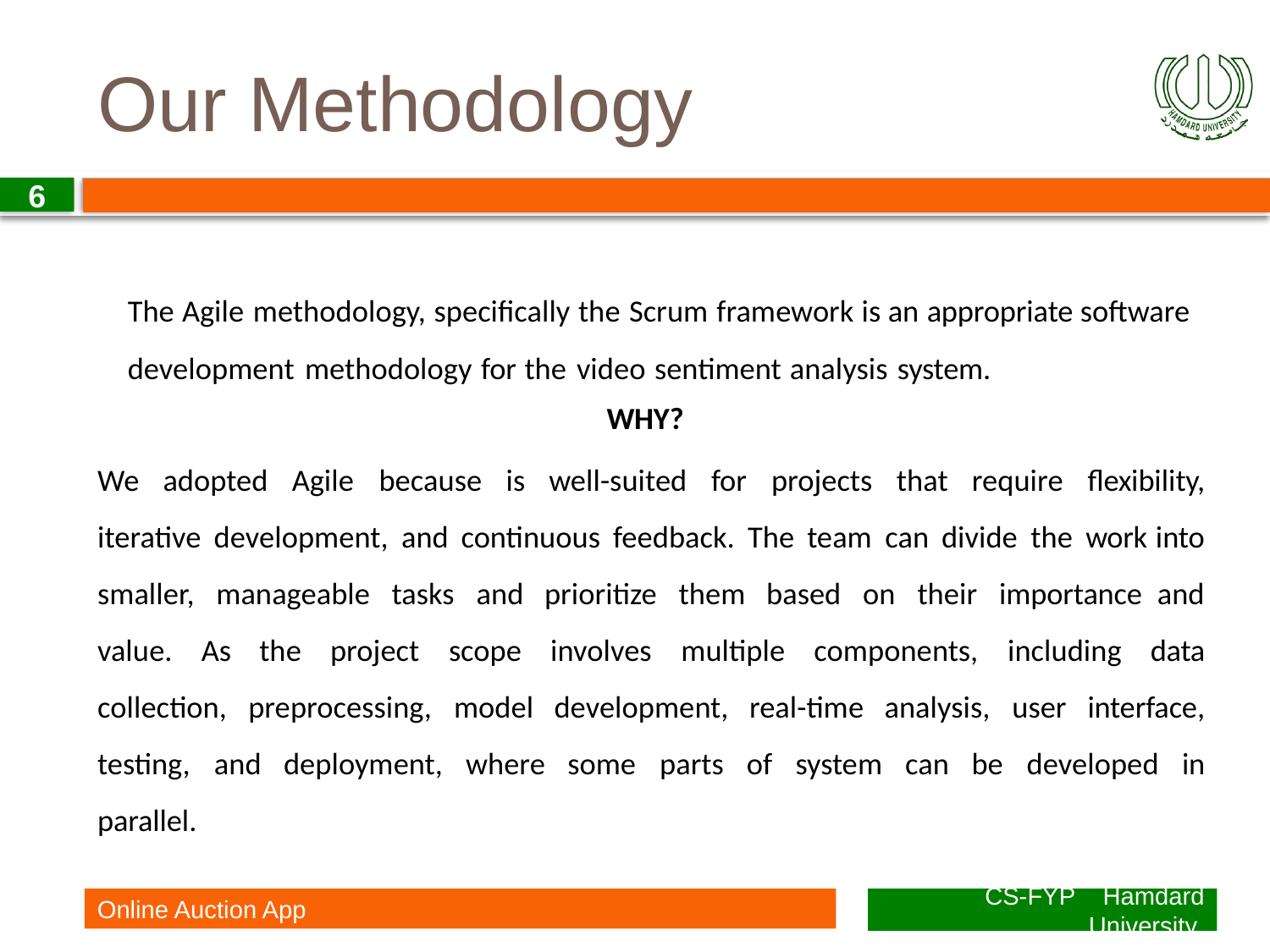

# Our Methodology
6
The Agile methodology, specifically the Scrum framework is an appropriate software development methodology for the video sentiment analysis system.
WHY?
We  adopted  Agile  because  is  well-suited  for  projects  that  require  flexibility, iterative development, and continuous feedback. The team can divide the work into smaller, manageable tasks and prioritize them based on their importance and value. As the project scope involves multiple components, including data collection, preprocessing, model development, real-time analysis, user interface, testing,  and  deployment,  where  some  parts  of  system  can  be  developed  in parallel.

Online Auction App
CS-FYP    Hamdard University